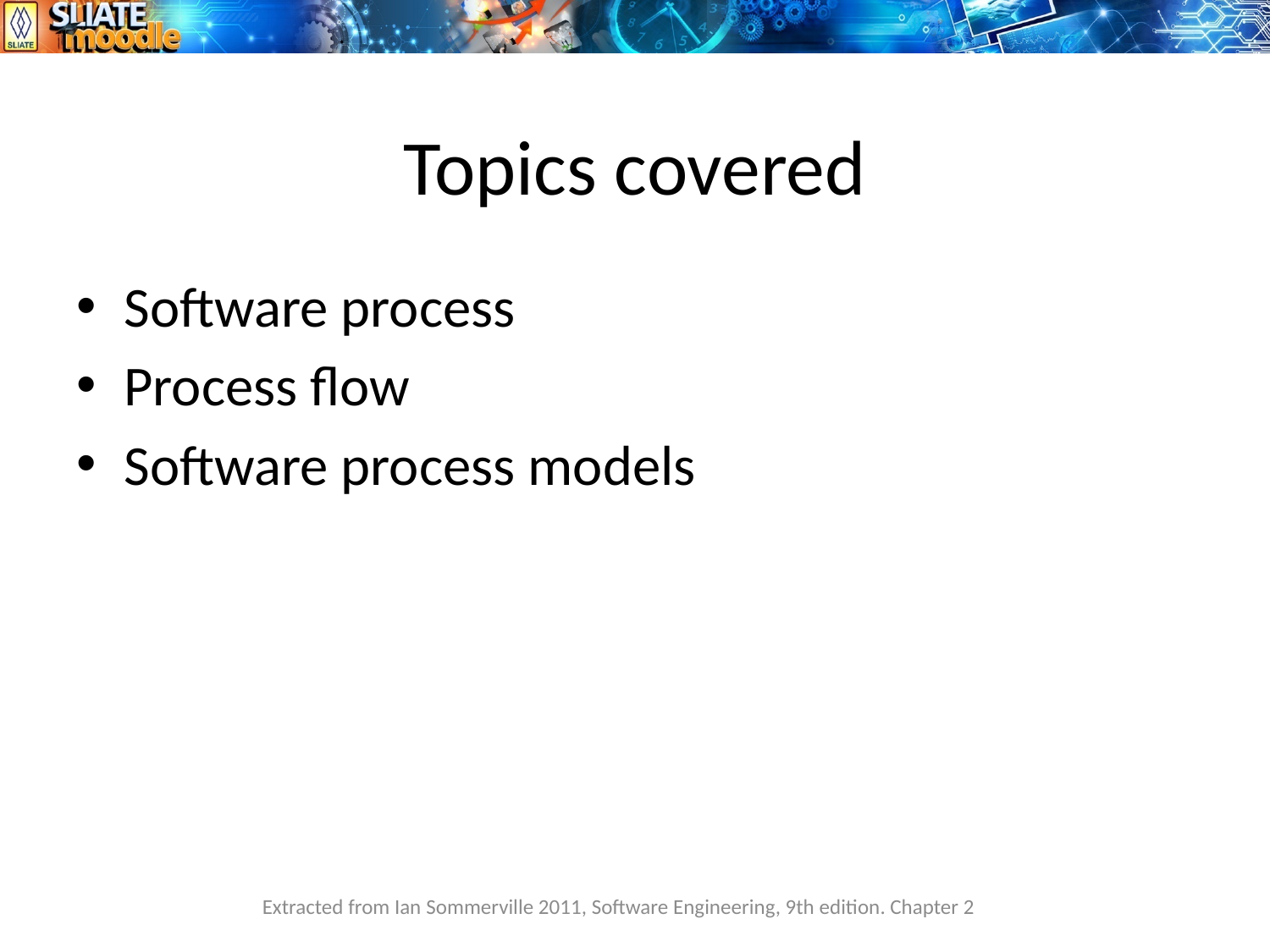

# Topics covered
Software process
Process flow
Software process models
Extracted from Ian Sommerville 2011, Software Engineering, 9th edition. Chapter 2